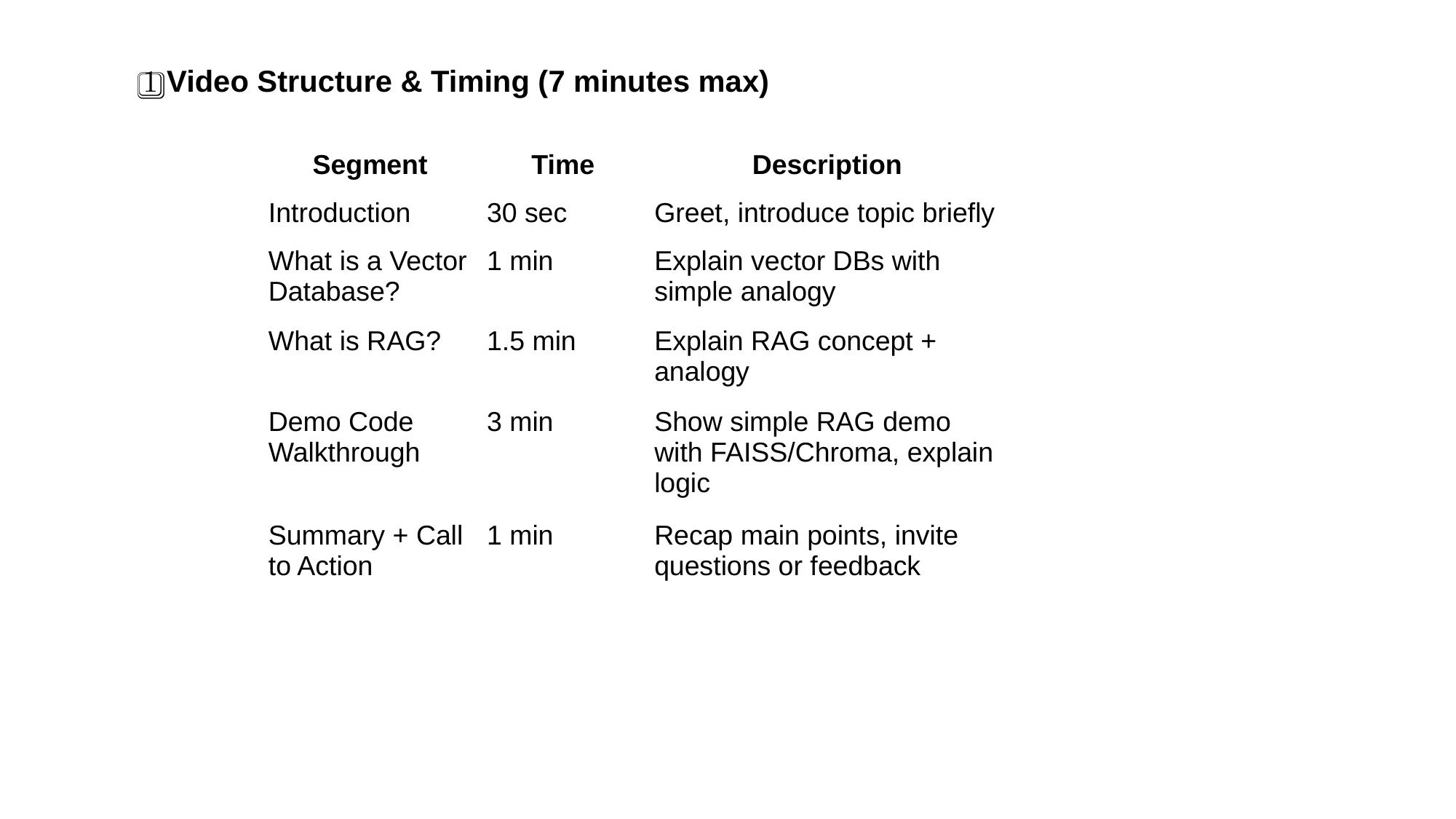

1️⃣ Video Structure & Timing (7 minutes max)
| Segment | Time | Description |
| --- | --- | --- |
| Introduction | 30 sec | Greet, introduce topic briefly |
| What is a Vector Database? | 1 min | Explain vector DBs with simple analogy |
| What is RAG? | 1.5 min | Explain RAG concept + analogy |
| Demo Code Walkthrough | 3 min | Show simple RAG demo with FAISS/Chroma, explain logic |
| Summary + Call to Action | 1 min | Recap main points, invite questions or feedback |